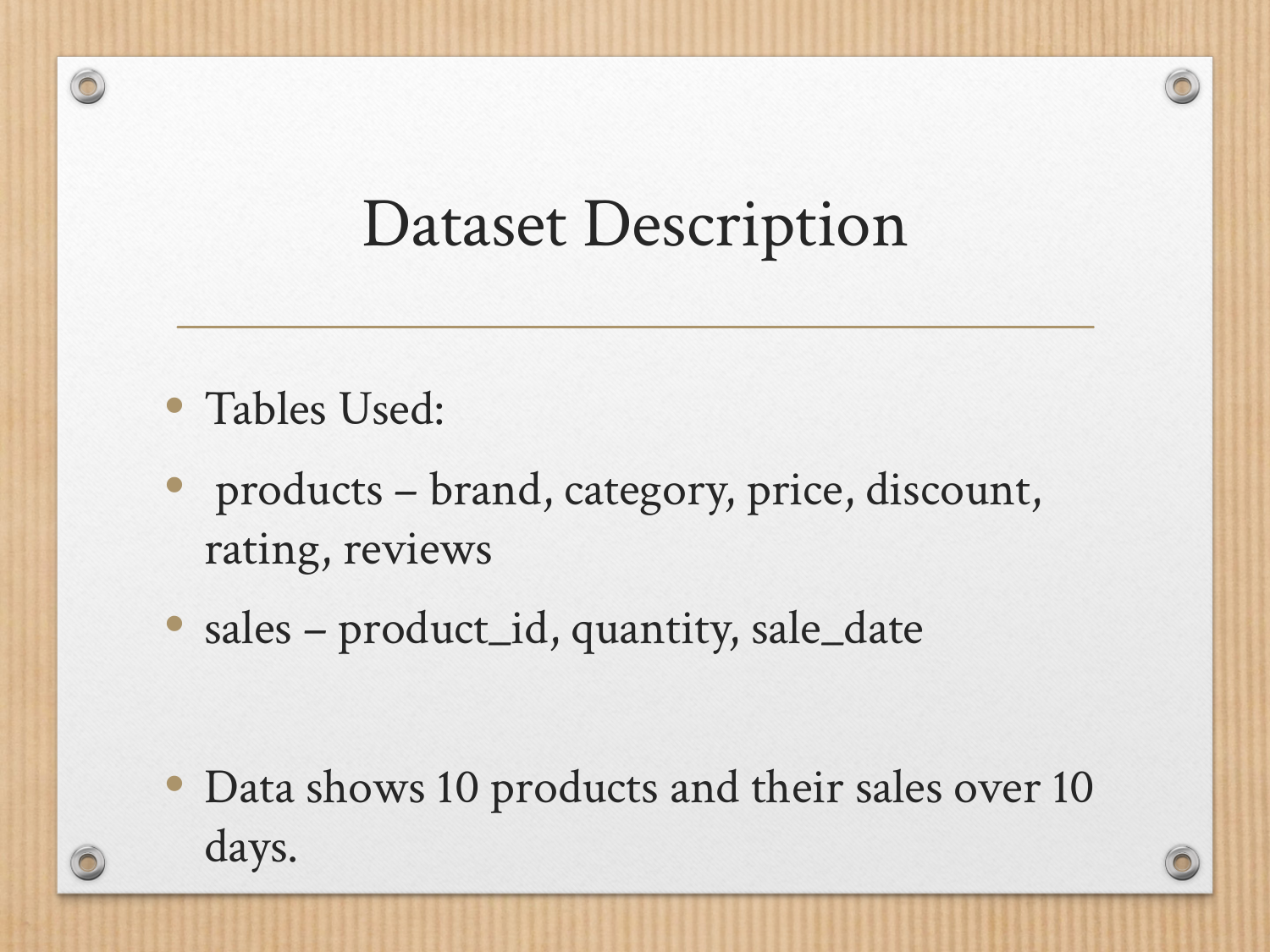

# Dataset Description
Tables Used:
 products – brand, category, price, discount, rating, reviews
sales – product_id, quantity, sale_date

Data shows 10 products and their sales over 10 days.